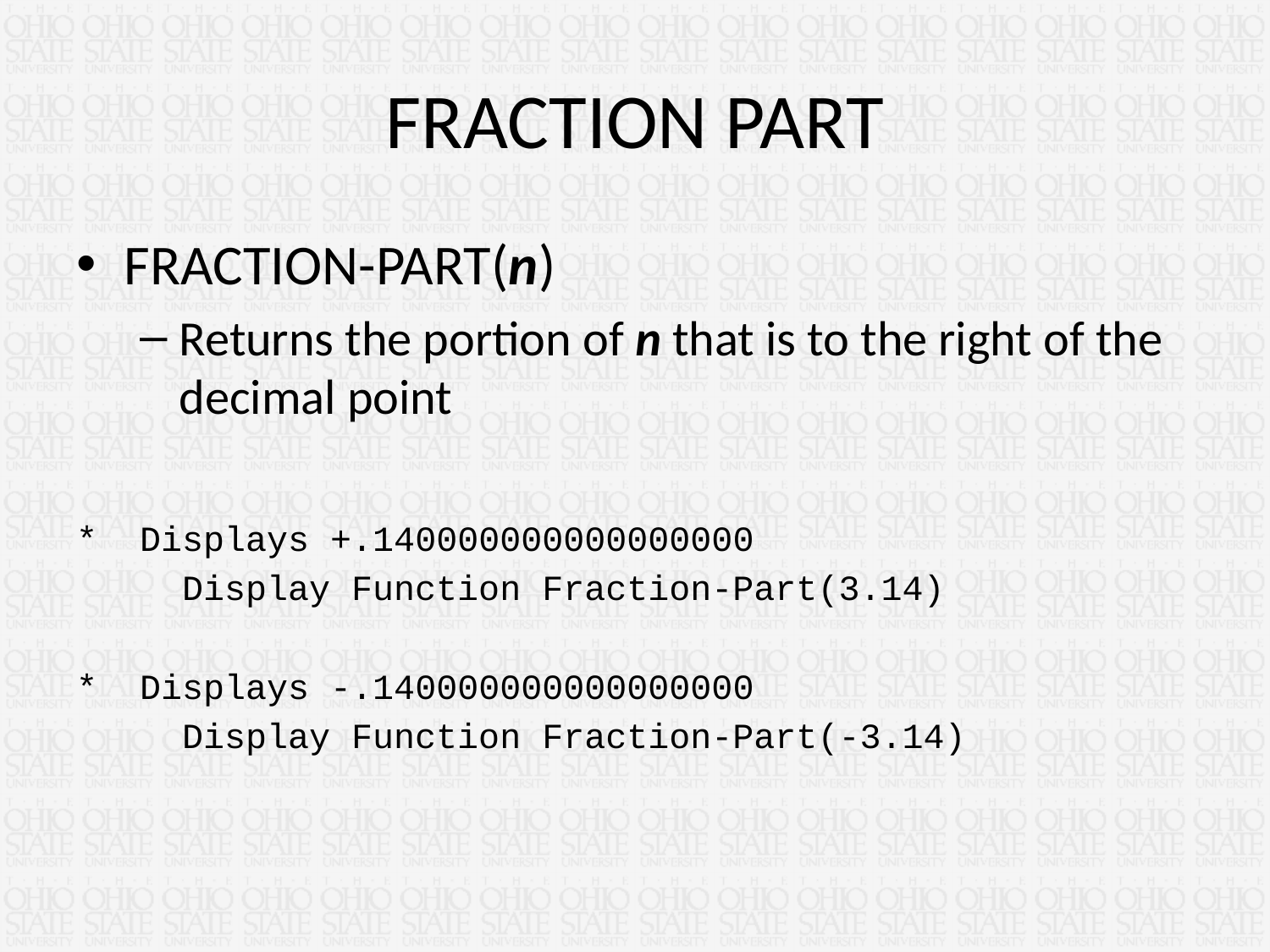

# FRACTION PART
FRACTION-PART(n)
Returns the portion of n that is to the right of the decimal point

*  Displays +.140000000000000000
     Display Function Fraction-Part(3.14)

*  Displays -.140000000000000000
     Display Function Fraction-Part(-3.14)